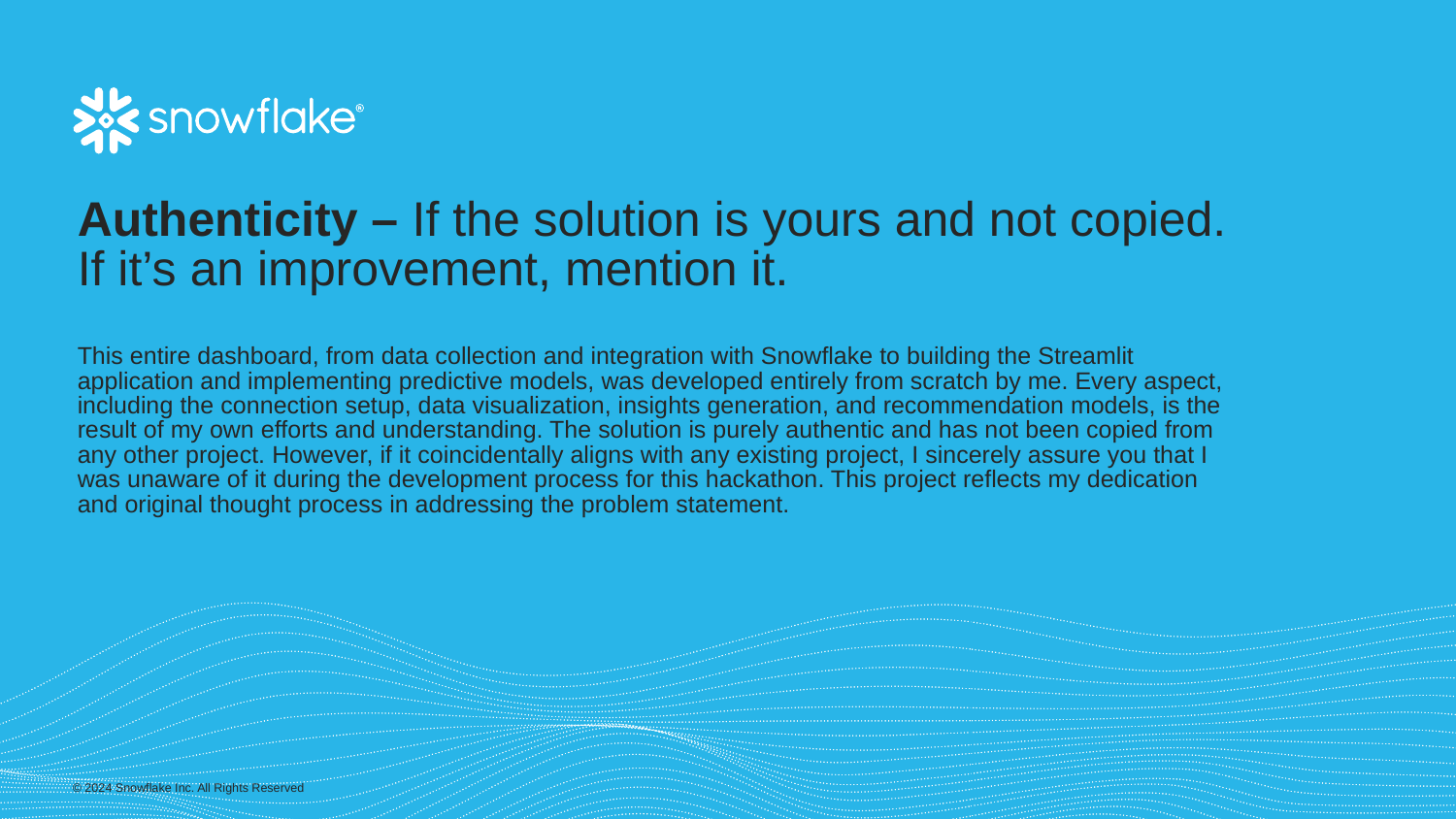

Authenticity – If the solution is yours and not copied. If it’s an improvement, mention it.
This entire dashboard, from data collection and integration with Snowflake to building the Streamlit application and implementing predictive models, was developed entirely from scratch by me. Every aspect, including the connection setup, data visualization, insights generation, and recommendation models, is the result of my own efforts and understanding. The solution is purely authentic and has not been copied from any other project. However, if it coincidentally aligns with any existing project, I sincerely assure you that I was unaware of it during the development process for this hackathon. This project reflects my dedication and original thought process in addressing the problem statement.